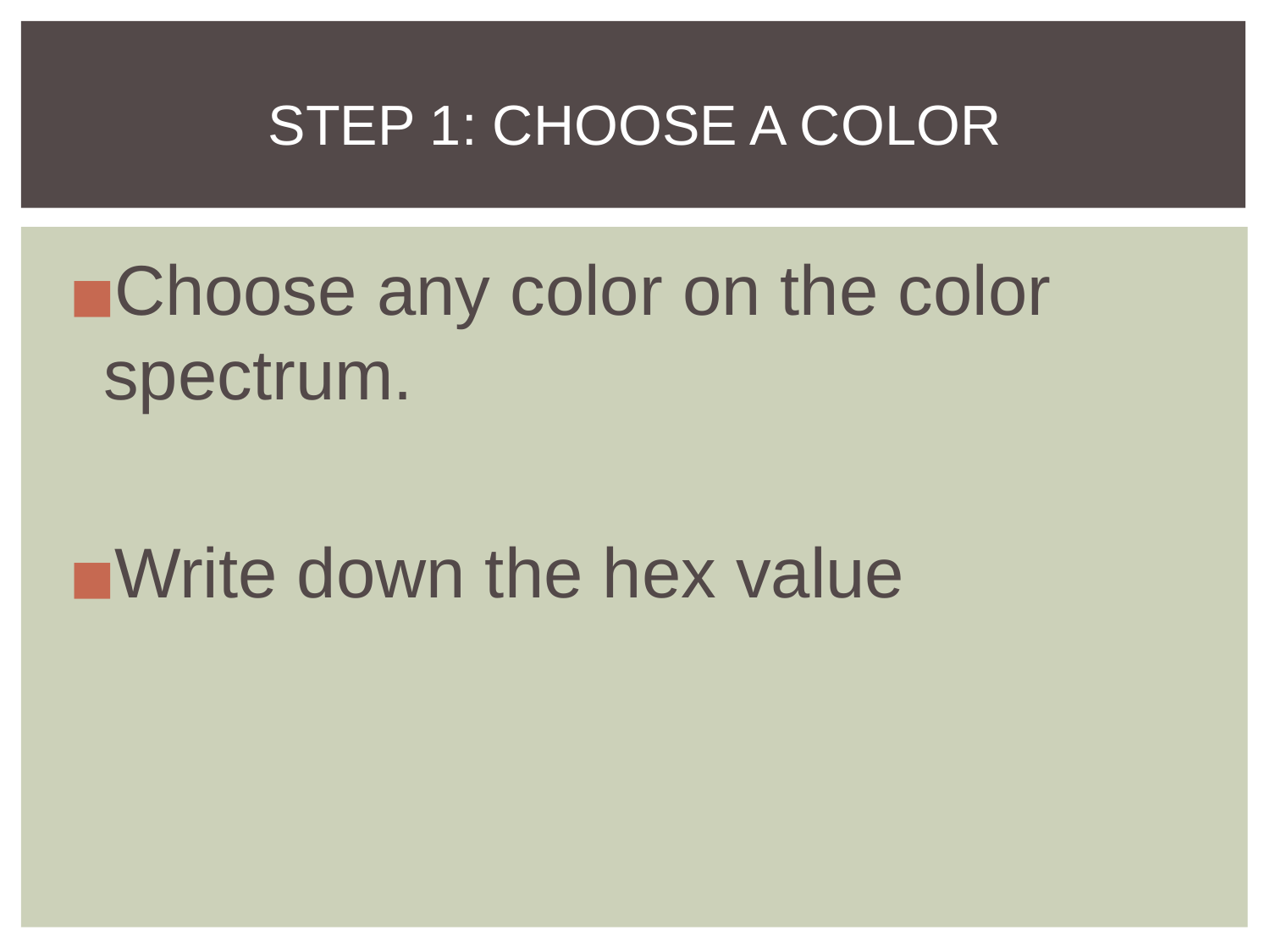

# STEP 1: CHOOSE A COLOR
Choose any color on the color spectrum.

Write down the hex value